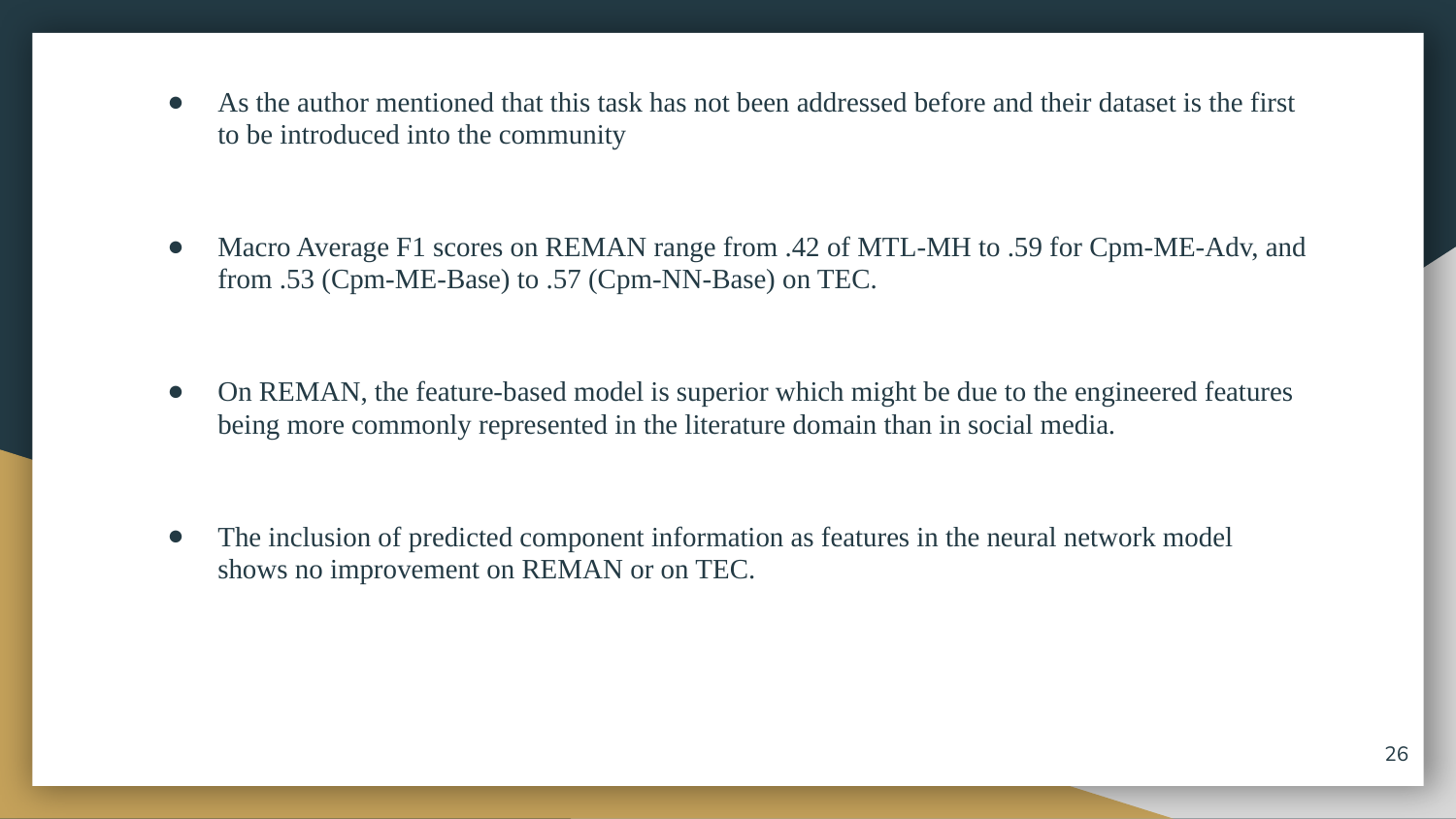

As the author mentioned that this task has not been addressed before and their dataset is the first to be introduced into the community

Macro Average F1 scores on REMAN range from .42 of MTL-MH to .59 for Cpm-ME-Adv, and from .53 (Cpm-ME-Base) to .57 (Cpm-NN-Base) on TEC.

On REMAN, the feature-based model is superior which might be due to the engineered features being more commonly represented in the literature domain than in social media.

The inclusion of predicted component information as features in the neural network model shows no improvement on REMAN or on TEC.

26